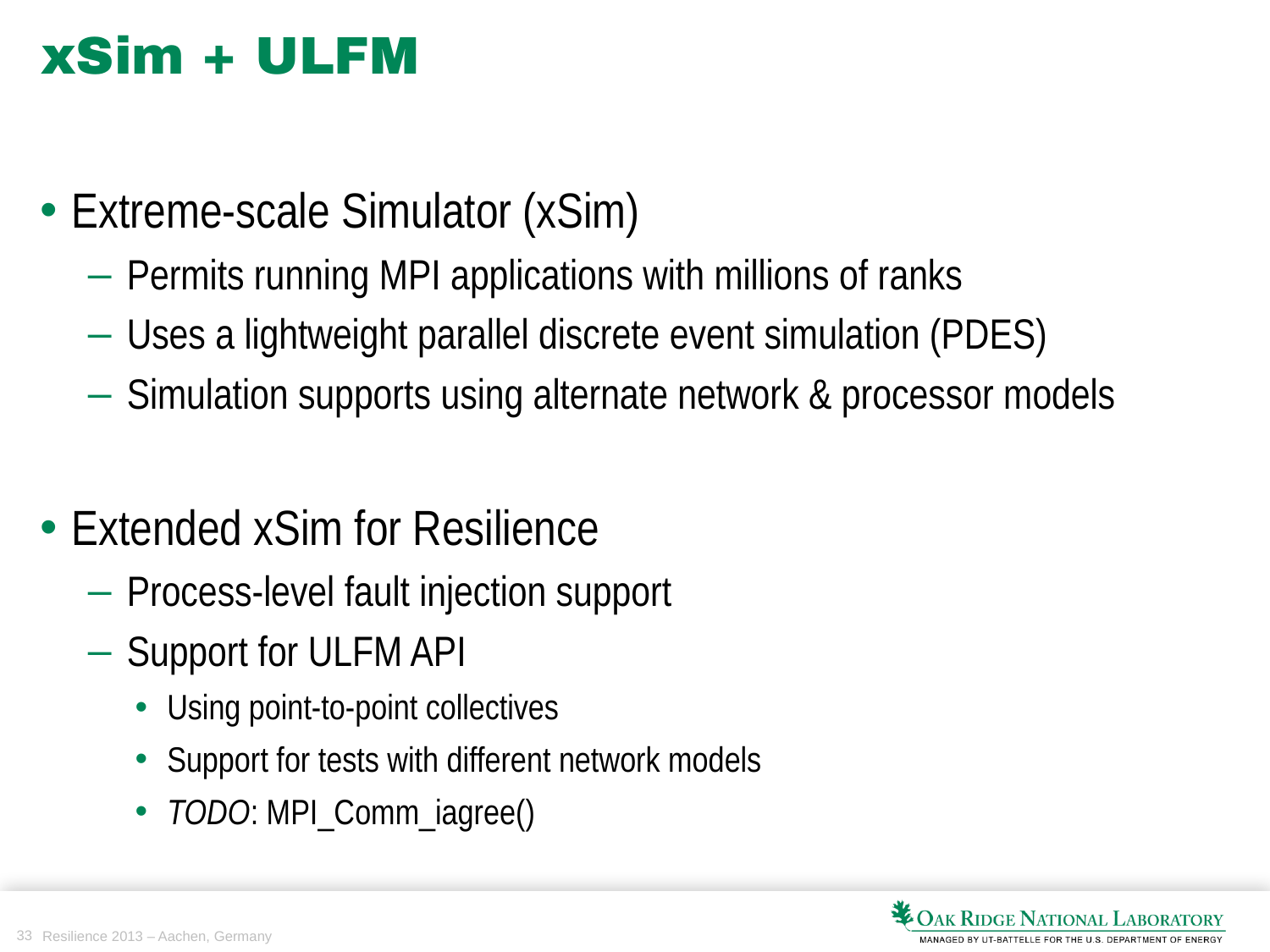

# xSim + ULFM
Extreme-scale Simulator (xSim)
Permits running MPI applications with millions of ranks
Uses a lightweight parallel discrete event simulation (PDES)
Simulation supports using alternate network & processor models

Extended xSim for Resilience
Process-level fault injection support
Support for ULFM API
Using point-to-point collectives
Support for tests with different network models
TODO: MPI_Comm_iagree()